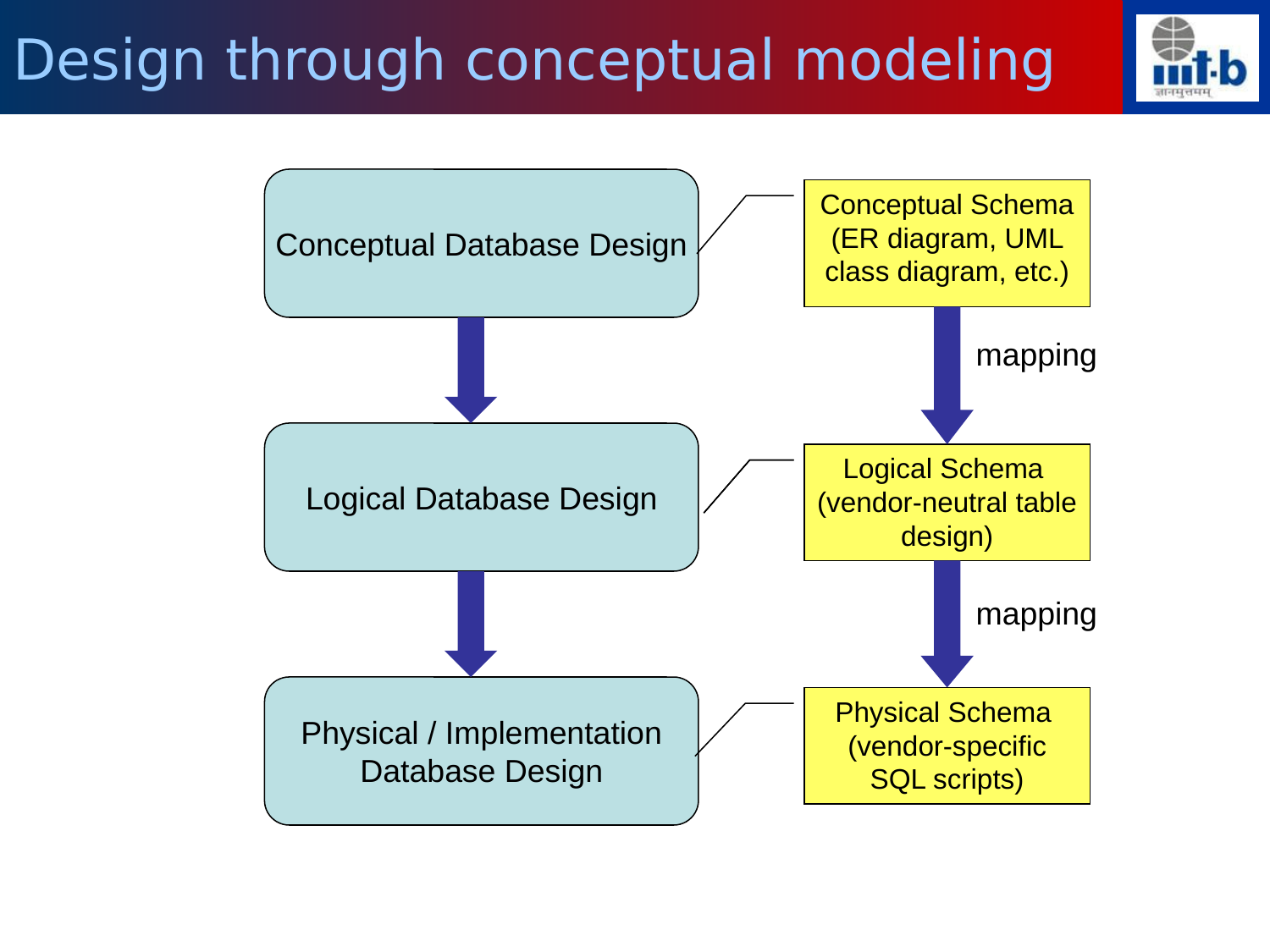

# Design through conceptual modeling
Conceptual Database Design
Conceptual Schema
(ER diagram, UML class diagram, etc.)

mapping
Logical Database Design
Logical Schema
(vendor-neutral SQL scripts)
Logical Schema
(vendor-neutral table design)

mapping
Physical / Implementation Database Design
Physical Schema
(vendor-specific SQL scripts)